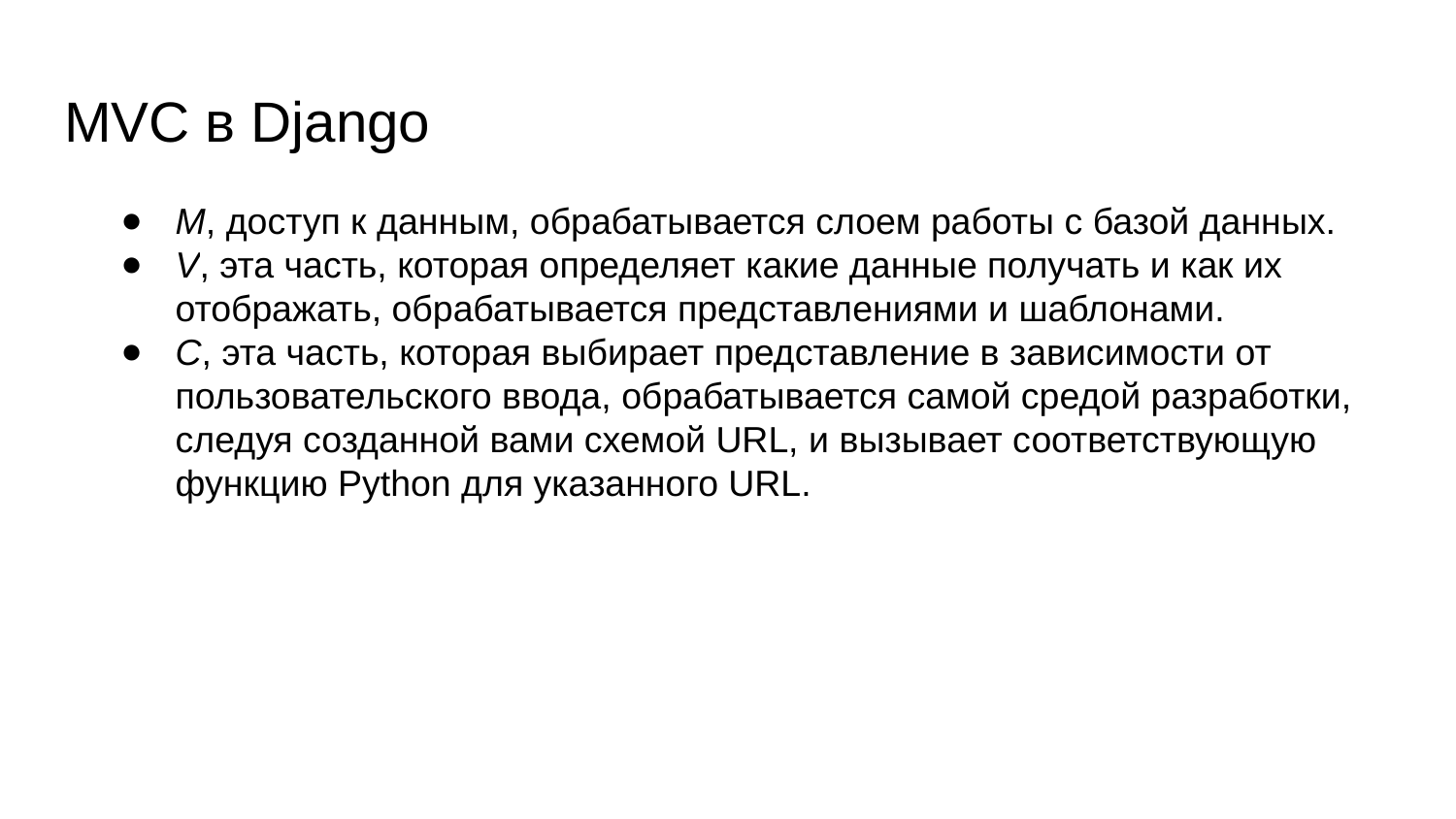

# MVC в Django
M, доступ к данным, обрабатывается слоем работы с базой данных.
V, эта часть, которая определяет какие данные получать и как их отображать, обрабатывается представлениями и шаблонами.
C, эта часть, которая выбирает представление в зависимости от пользовательского ввода, обрабатывается самой средой разработки, следуя созданной вами схемой URL, и вызывает соответствующую функцию Python для указанного URL.